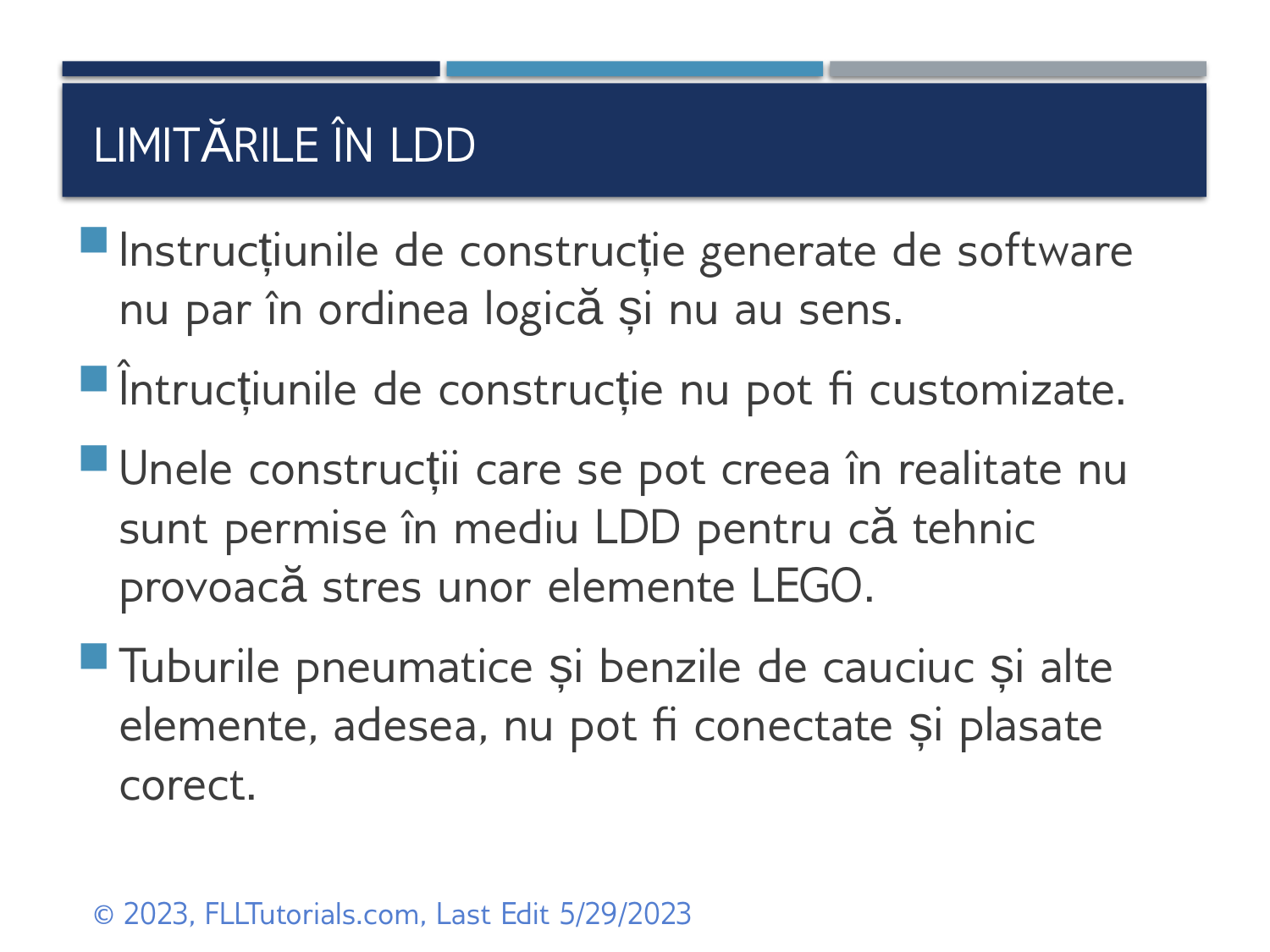

# Limitările în LDD
Instrucțiunile de construcție generate de software nu par în ordinea logică și nu au sens.
Întrucțiunile de construcție nu pot fi customizate.
Unele construcții care se pot creea în realitate nu sunt permise în mediu LDD pentru că tehnic provoacă stres unor elemente LEGO.
Tuburile pneumatice și benzile de cauciuc și alte elemente, adesea, nu pot fi conectate și plasate corect.
© 2023, FLLTutorials.com, Last Edit 5/29/2023